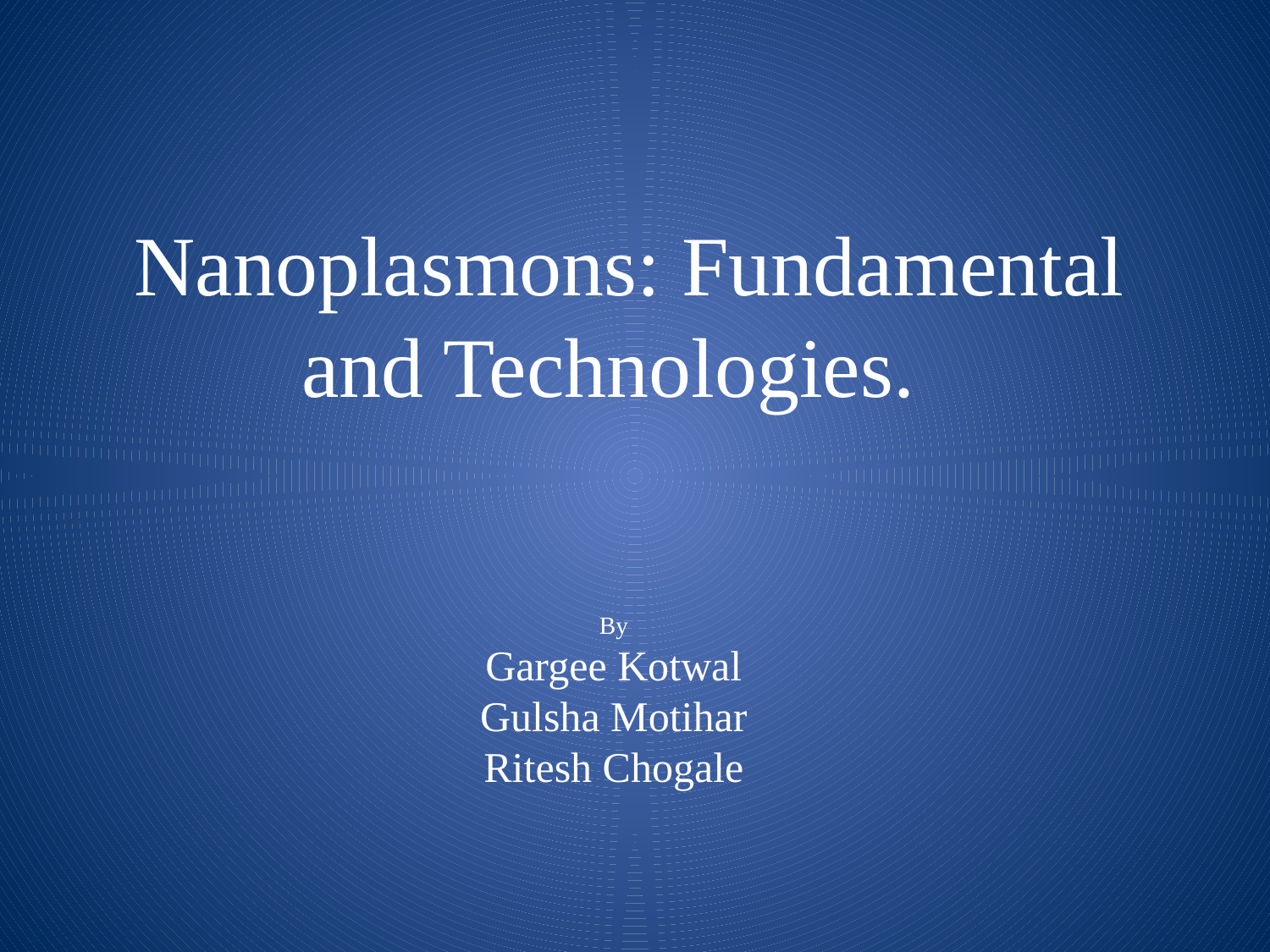

Nanoplasmons: Fundamental and Technologies.
By
Gargee Kotwal
Gulsha Motihar
Ritesh Chogale